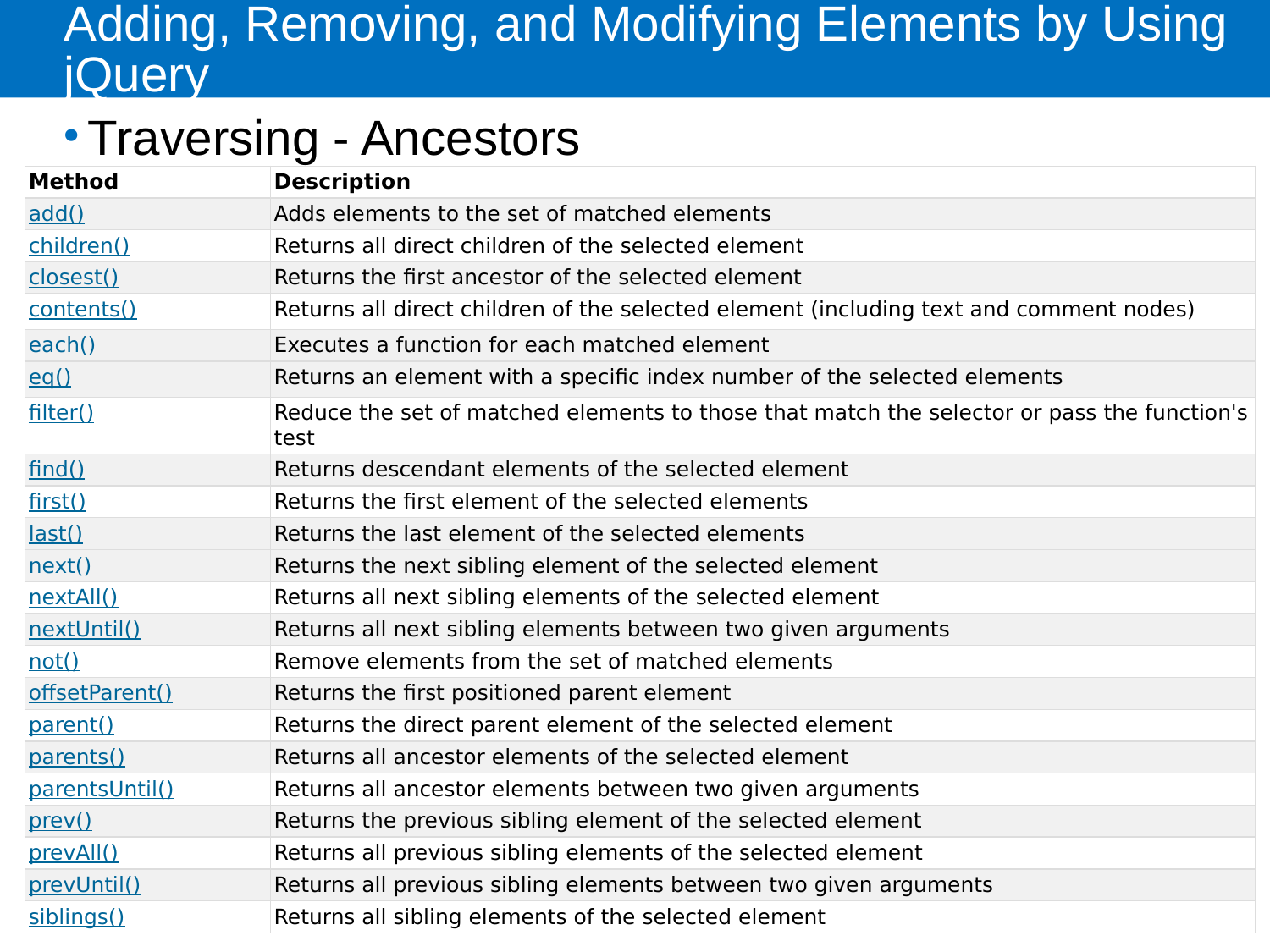

# Adding, Removing, and Modifying Elements by Using jQuery
Traversing - Ancestors
| Method | Description |
| --- | --- |
| add() | Adds elements to the set of matched elements |
| children() | Returns all direct children of the selected element |
| closest() | Returns the first ancestor of the selected element |
| contents() | Returns all direct children of the selected element (including text and comment nodes) |
| each() | Executes a function for each matched element |
| eq() | Returns an element with a specific index number of the selected elements |
| filter() | Reduce the set of matched elements to those that match the selector or pass the function's test |
| find() | Returns descendant elements of the selected element |
| first() | Returns the first element of the selected elements |
| last() | Returns the last element of the selected elements |
| next() | Returns the next sibling element of the selected element |
| nextAll() | Returns all next sibling elements of the selected element |
| nextUntil() | Returns all next sibling elements between two given arguments |
| not() | Remove elements from the set of matched elements |
| offsetParent() | Returns the first positioned parent element |
| parent() | Returns the direct parent element of the selected element |
| parents() | Returns all ancestor elements of the selected element |
| parentsUntil() | Returns all ancestor elements between two given arguments |
| prev() | Returns the previous sibling element of the selected element |
| prevAll() | Returns all previous sibling elements of the selected element |
| prevUntil() | Returns all previous sibling elements between two given arguments |
| siblings() | Returns all sibling elements of the selected element |